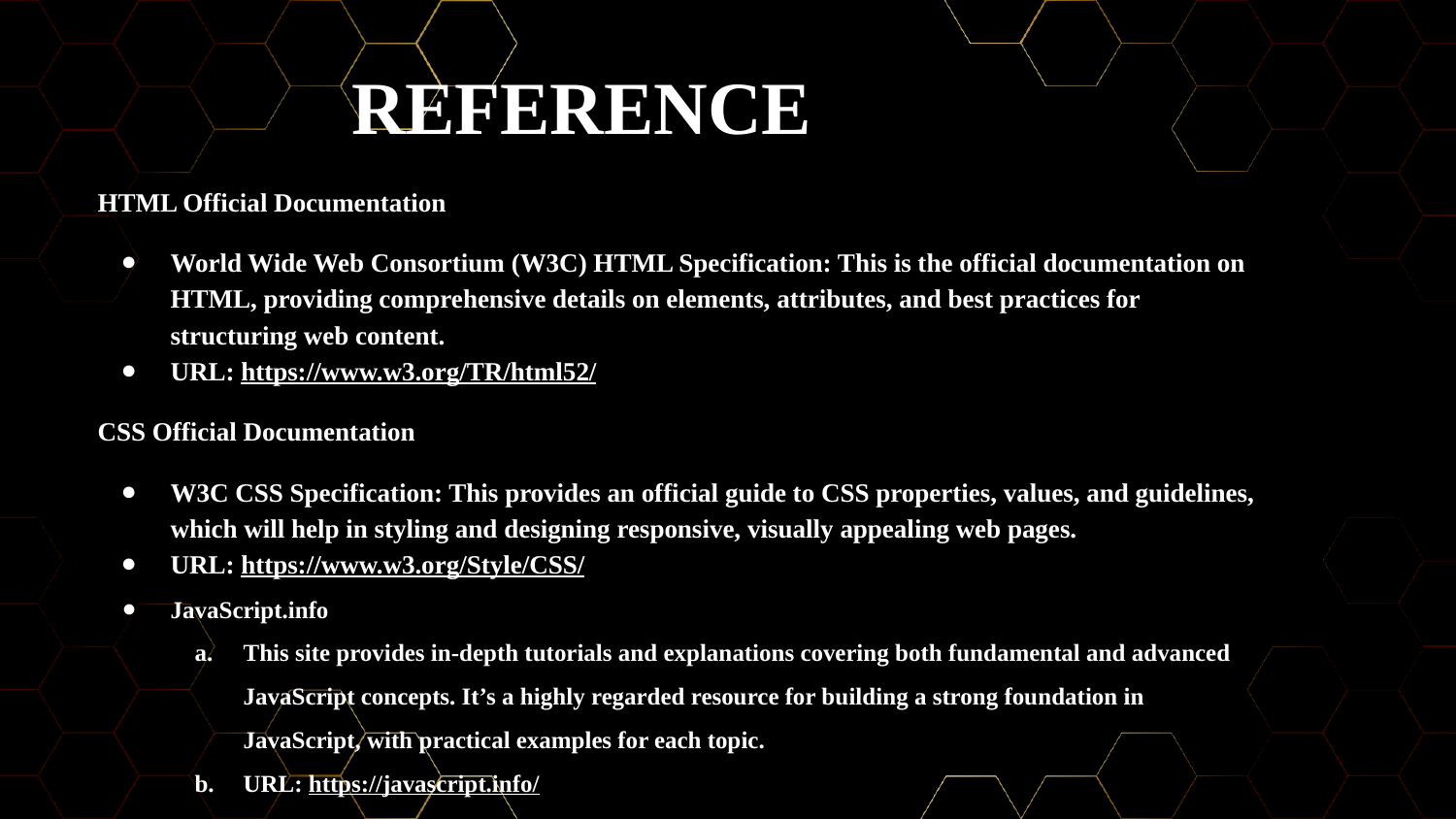

REFERENCE
HTML Official Documentation
World Wide Web Consortium (W3C) HTML Specification: This is the official documentation on HTML, providing comprehensive details on elements, attributes, and best practices for structuring web content.
URL: https://www.w3.org/TR/html52/
CSS Official Documentation
W3C CSS Specification: This provides an official guide to CSS properties, values, and guidelines, which will help in styling and designing responsive, visually appealing web pages.
URL: https://www.w3.org/Style/CSS/
JavaScript.info
This site provides in-depth tutorials and explanations covering both fundamental and advanced JavaScript concepts. It’s a highly regarded resource for building a strong foundation in JavaScript, with practical examples for each topic.
URL: https://javascript.info/